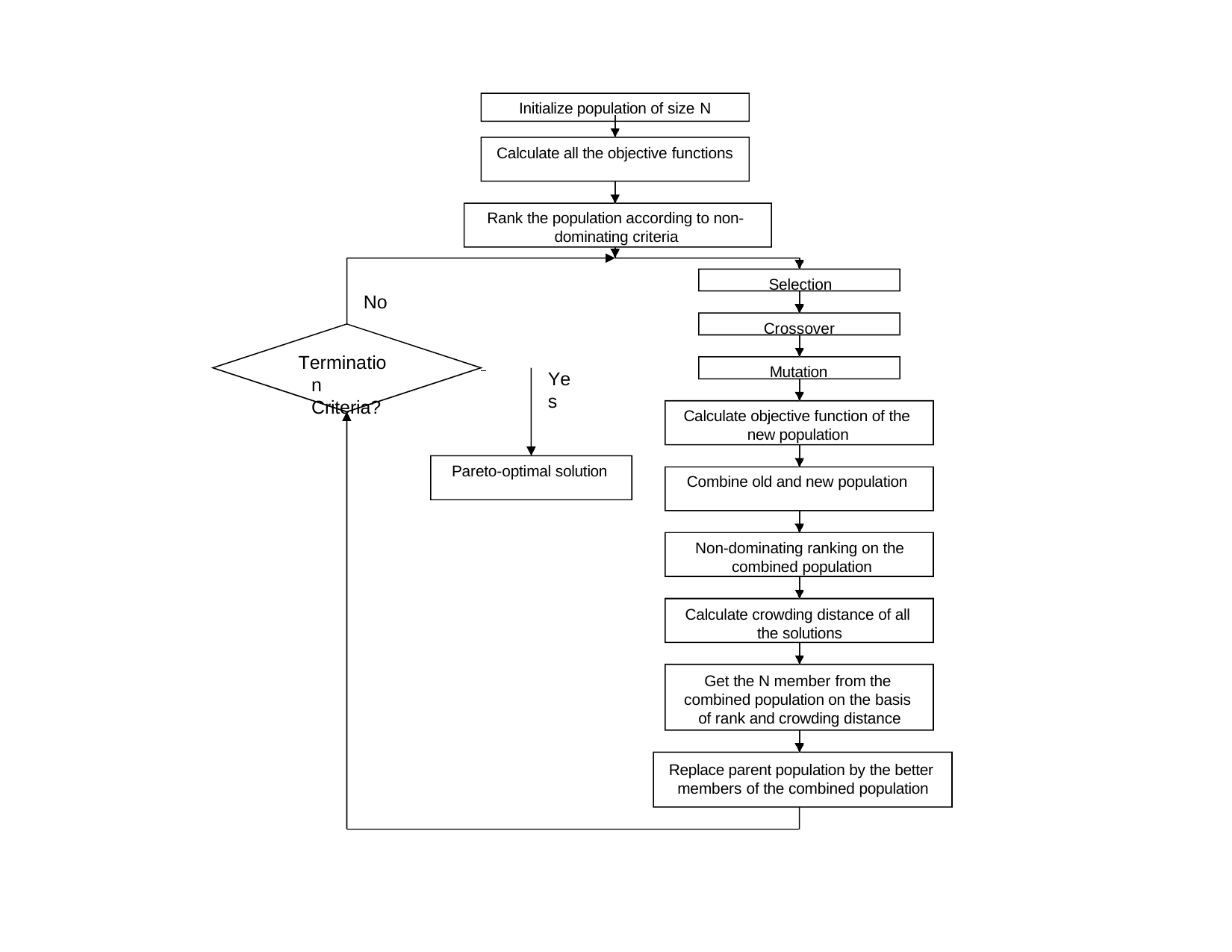

Initialize population of size N

Calculate all the objective functions

Rank the population according to non-  dominating criteria

Selection
No

Crossover

Termination  Criteria?

Mutation
Yes

Calculate objective function of the  new population
Pareto-optimal solution

Combine old and new population

Non-dominating ranking on the  combined population

Calculate crowding distance of all  the solutions

Get the N member from the  combined population on the basis  of rank and crowding distance

Replace parent population by the better  members of the combined population